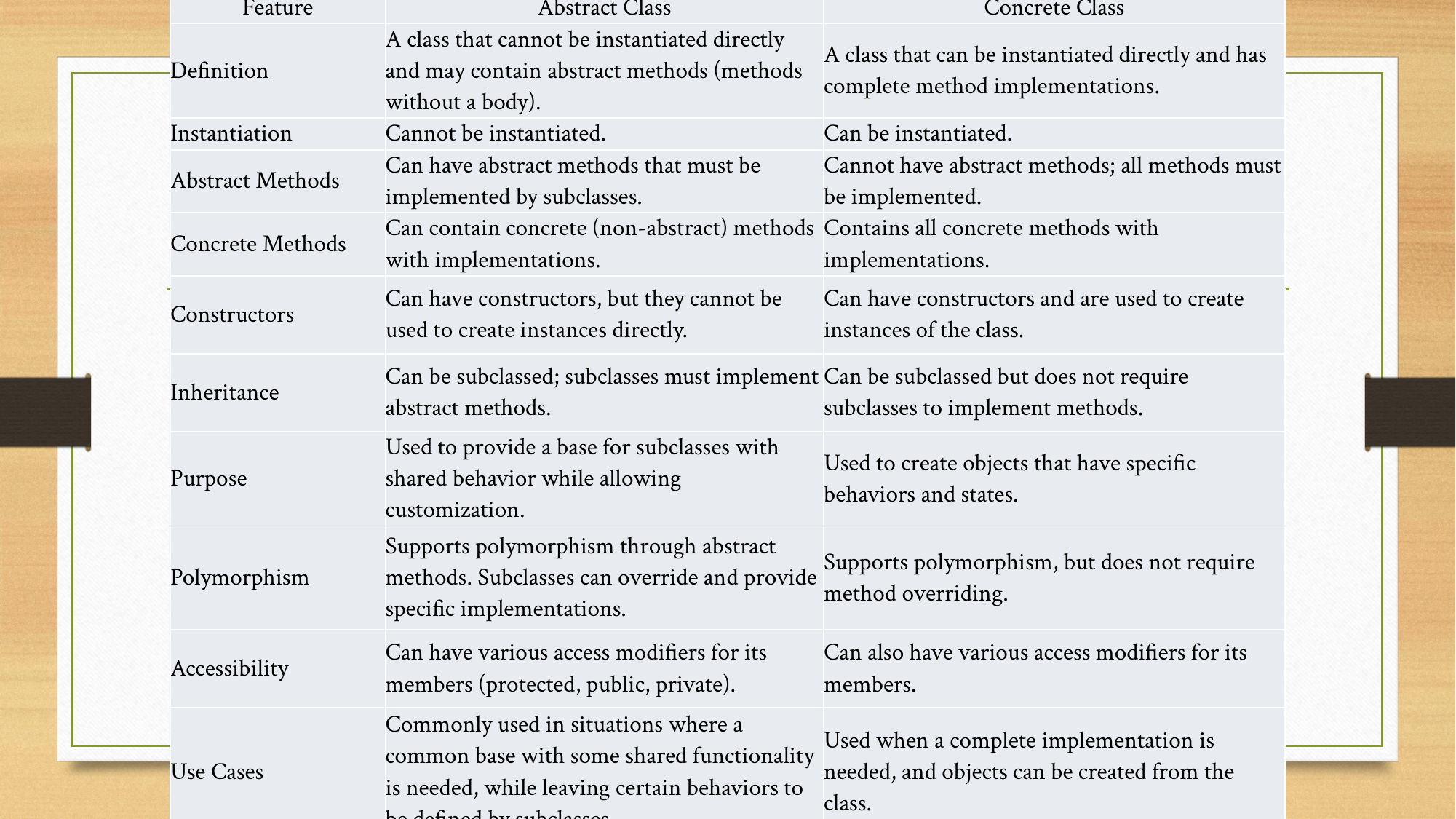

| Feature | Abstract Class | Concrete Class |
| --- | --- | --- |
| Definition | A class that cannot be instantiated directly and may contain abstract methods (methods without a body). | A class that can be instantiated directly and has complete method implementations. |
| Instantiation | Cannot be instantiated. | Can be instantiated. |
| Abstract Methods | Can have abstract methods that must be implemented by subclasses. | Cannot have abstract methods; all methods must be implemented. |
| Concrete Methods | Can contain concrete (non-abstract) methods with implementations. | Contains all concrete methods with implementations. |
| Constructors | Can have constructors, but they cannot be used to create instances directly. | Can have constructors and are used to create instances of the class. |
| Inheritance | Can be subclassed; subclasses must implement abstract methods. | Can be subclassed but does not require subclasses to implement methods. |
| Purpose | Used to provide a base for subclasses with shared behavior while allowing customization. | Used to create objects that have specific behaviors and states. |
| Polymorphism | Supports polymorphism through abstract methods. Subclasses can override and provide specific implementations. | Supports polymorphism, but does not require method overriding. |
| Accessibility | Can have various access modifiers for its members (protected, public, private). | Can also have various access modifiers for its members. |
| Use Cases | Commonly used in situations where a common base with some shared functionality is needed, while leaving certain behaviors to be defined by subclasses. | Used when a complete implementation is needed, and objects can be created from the class. |